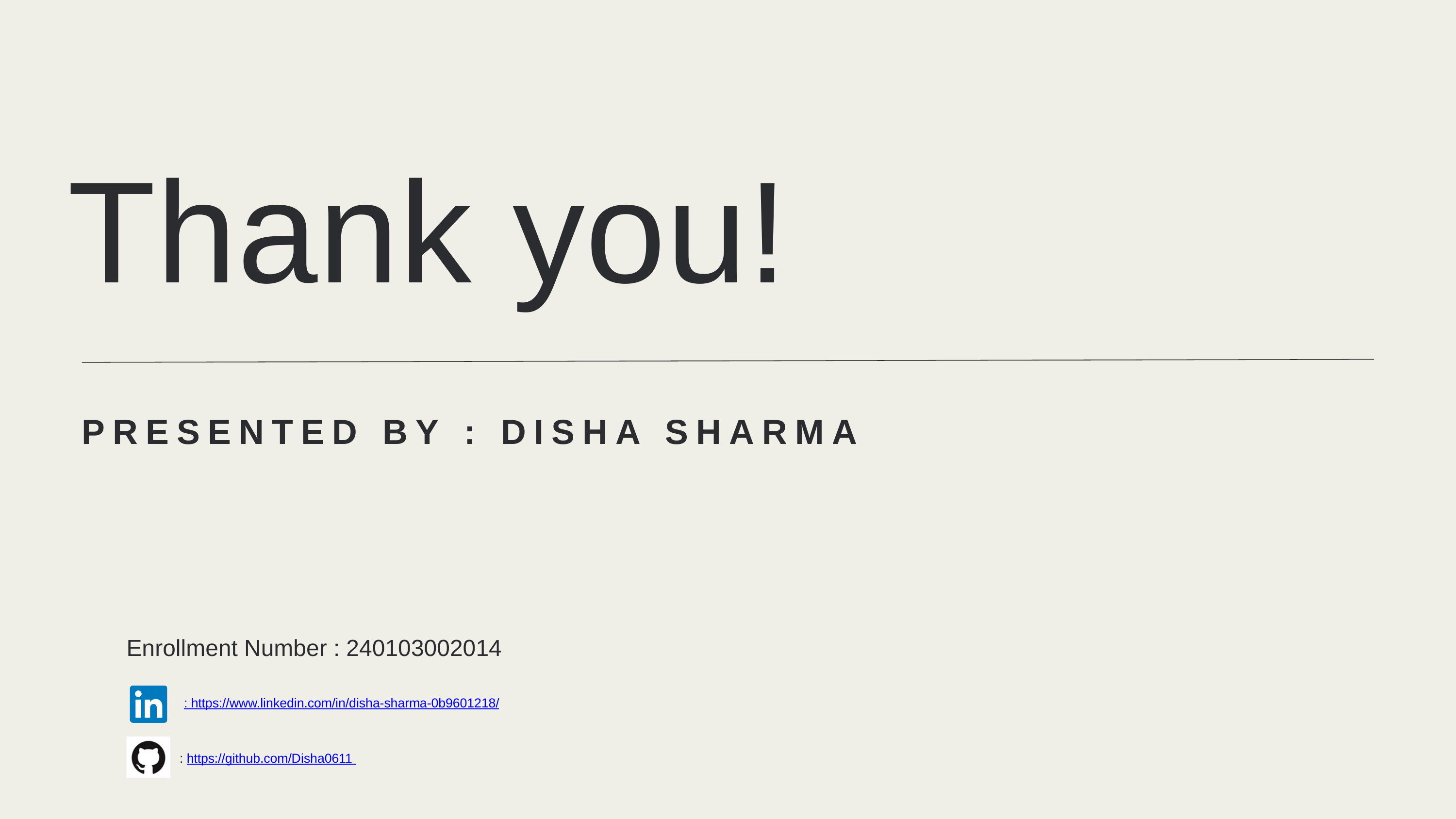

Thank you!

PRESENTED BY : DISHA SHARMA
Enrollment Number : 240103002014

: https://www.linkedin.com/in/disha-sharma-0b9601218/

: https://github.com/Disha0611